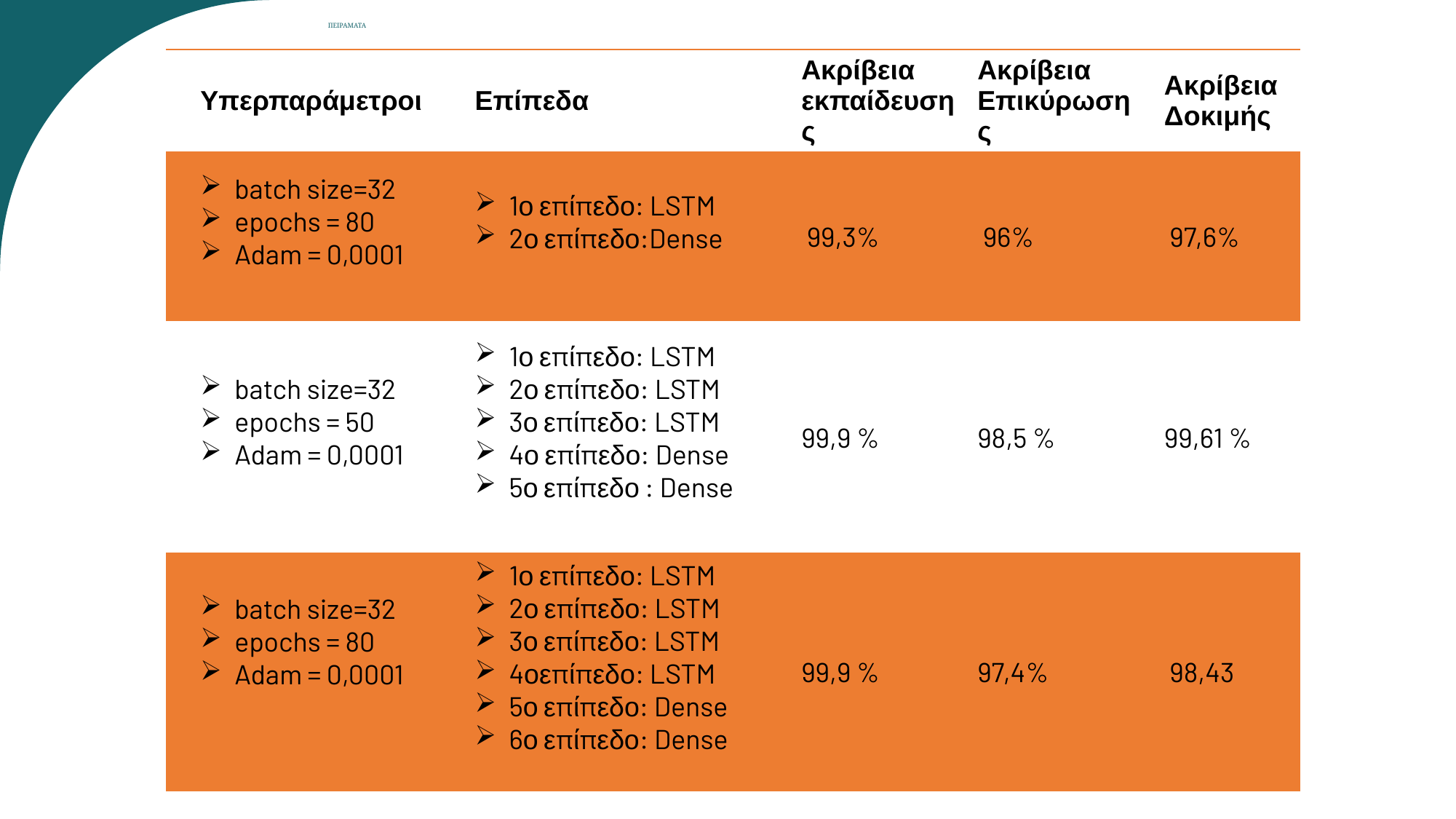

# ΠΕΙΡΑΜΑΤΑ
| Υπερπαράμετροι | Επίπεδα | Ακρίβεια εκπαίδευσης | Ακρίβεια Επικύρωσης | Ακρίβεια Δοκιμής |
| --- | --- | --- | --- | --- |
| batch size=32   epochs = 80  Adam = 0,0001 | 1ο επίπεδο: LSTM  2ο επίπεδο:Dense | 99,3% | 96% | 97,6% |
| batch size=32   epochs = 50 Adam = 0,0001 | 1ο επίπεδο: LSTM 2ο επίπεδο: LSTM 3ο επίπεδο: LSTM 4ο επίπεδο: Dense  5ο επίπεδο : Dense | 99,9 % | 98,5 % | 99,61 % |
| batch size=32   epochs = 80  Adam = 0,0001 | 1ο επίπεδο: LSTM 2ο επίπεδο: LSTM 3ο επίπεδο: LSTM 4οεπίπεδο: LSTM 5ο επίπεδο: Dense 6ο επίπεδο: Dense | 99,9 % | 97,4% | 98,43 |